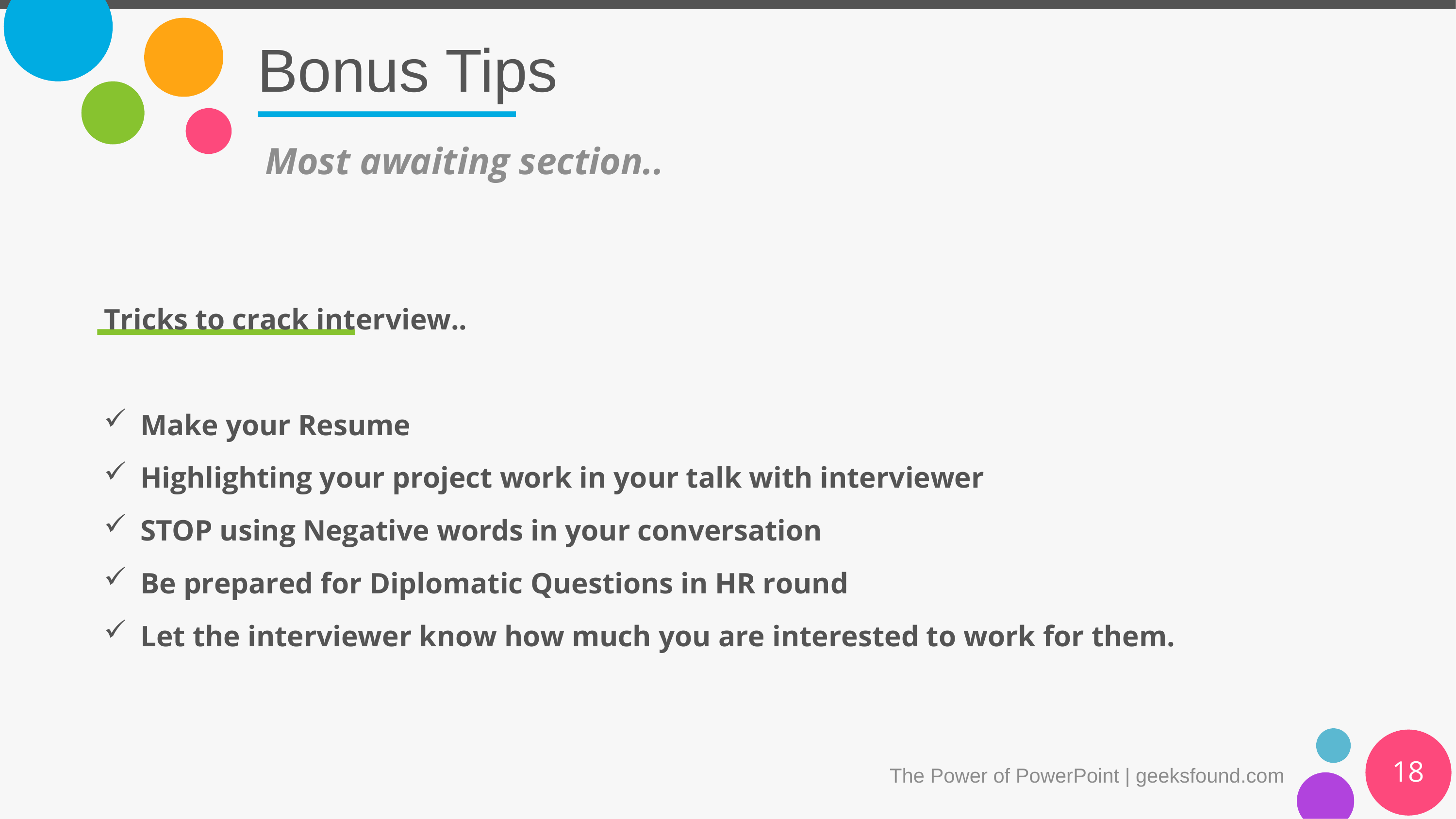

# Bonus Tips
Most awaiting section..
Tricks to crack interview..

Make your Resume
Highlighting your project work in your talk with interviewer
STOP using Negative words in your conversation
Be prepared for Diplomatic Questions in HR round
Let the interviewer know how much you are interested to work for them.

18
The Power of PowerPoint | geeksfound.com